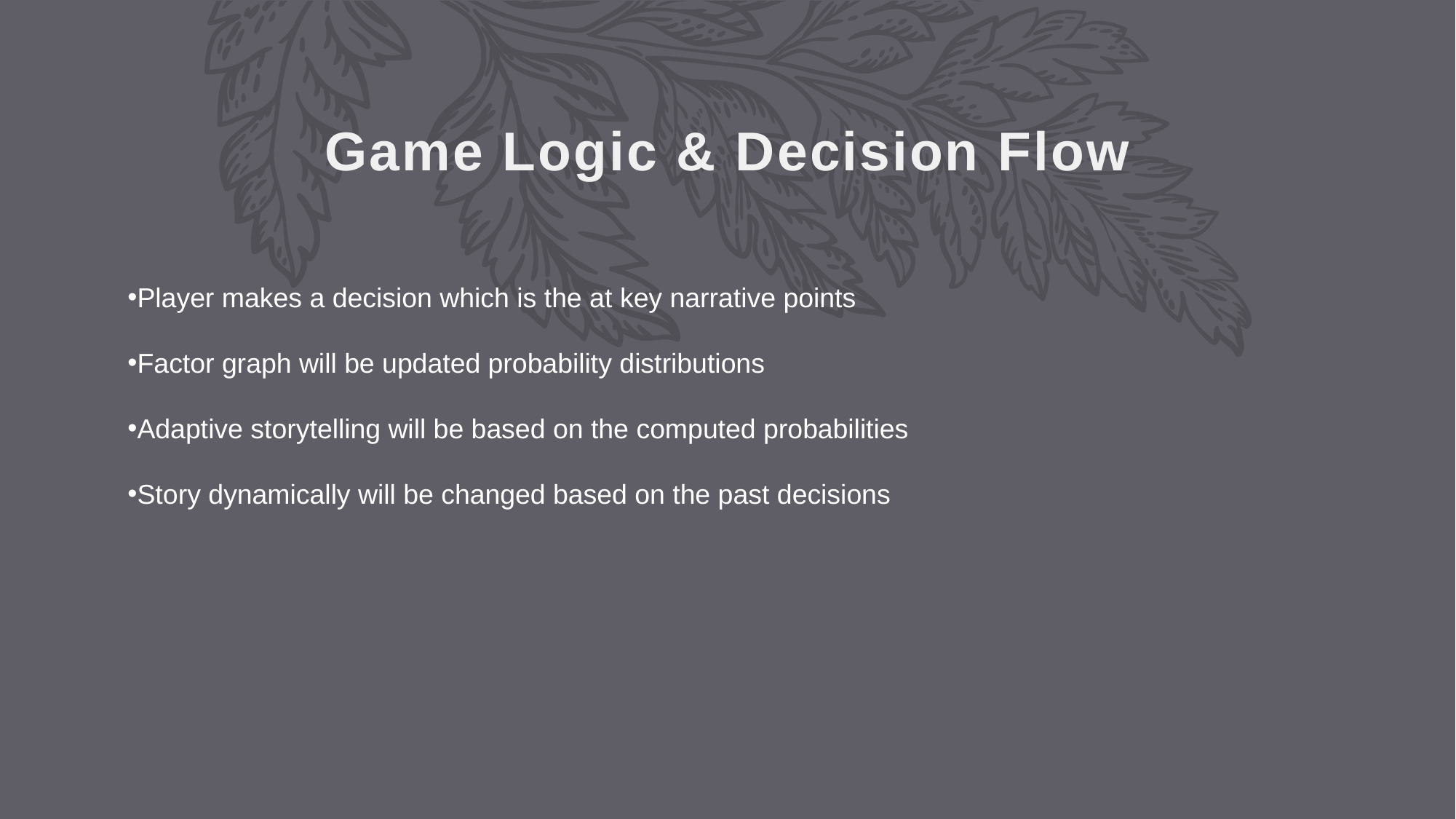

# Game Logic & Decision Flow

Player makes a decision which is the at key narrative points

Factor graph will be updated probability distributions

Adaptive storytelling will be based on the computed probabilities

Story dynamically will be changed based on the past decisions